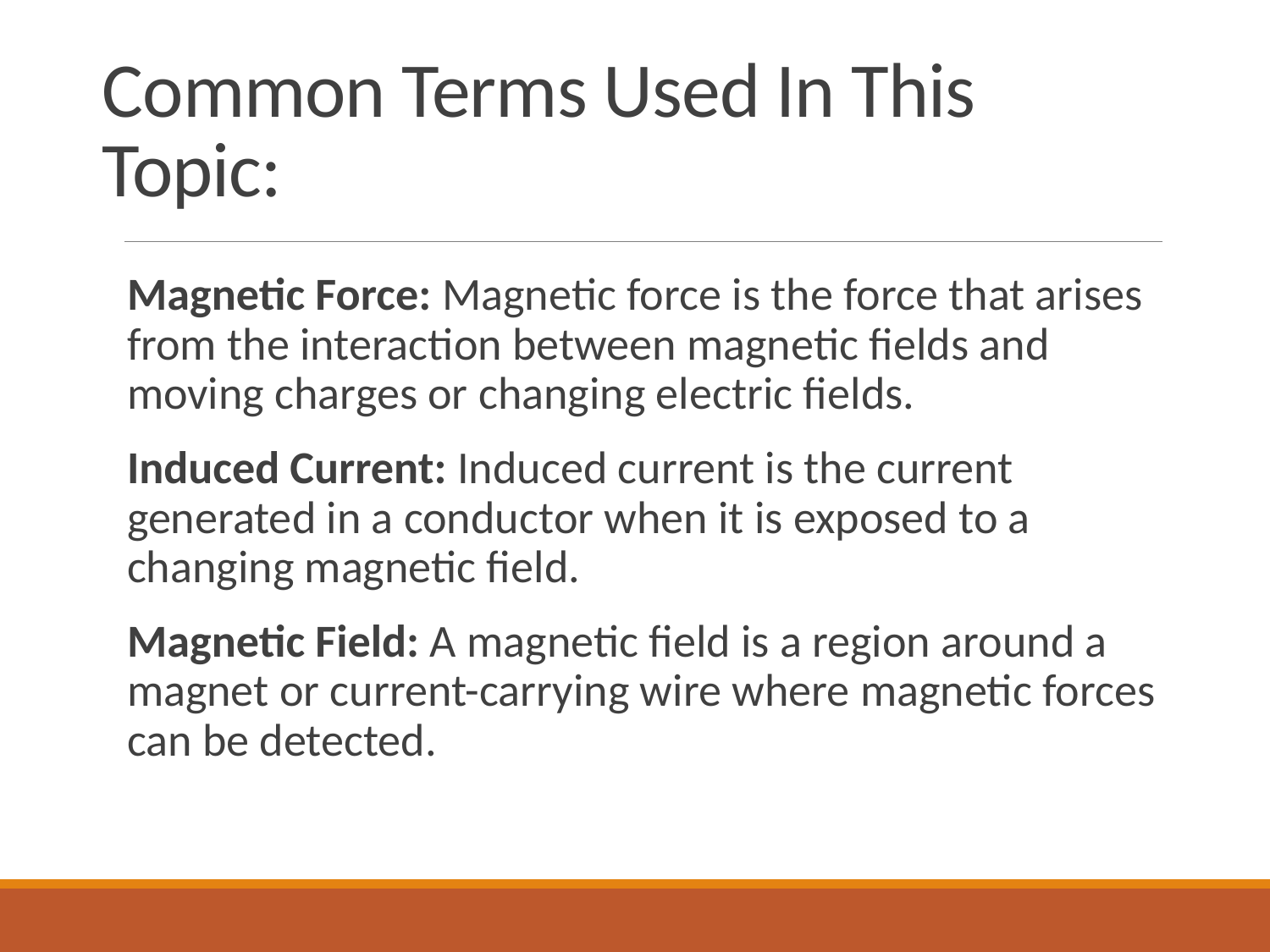

# Common Terms Used In This Topic:
Magnetic Force: Magnetic force is the force that arises from the interaction between magnetic fields and moving charges or changing electric fields.
Induced Current: Induced current is the current generated in a conductor when it is exposed to a changing magnetic field.
Magnetic Field: A magnetic field is a region around a magnet or current-carrying wire where magnetic forces can be detected.